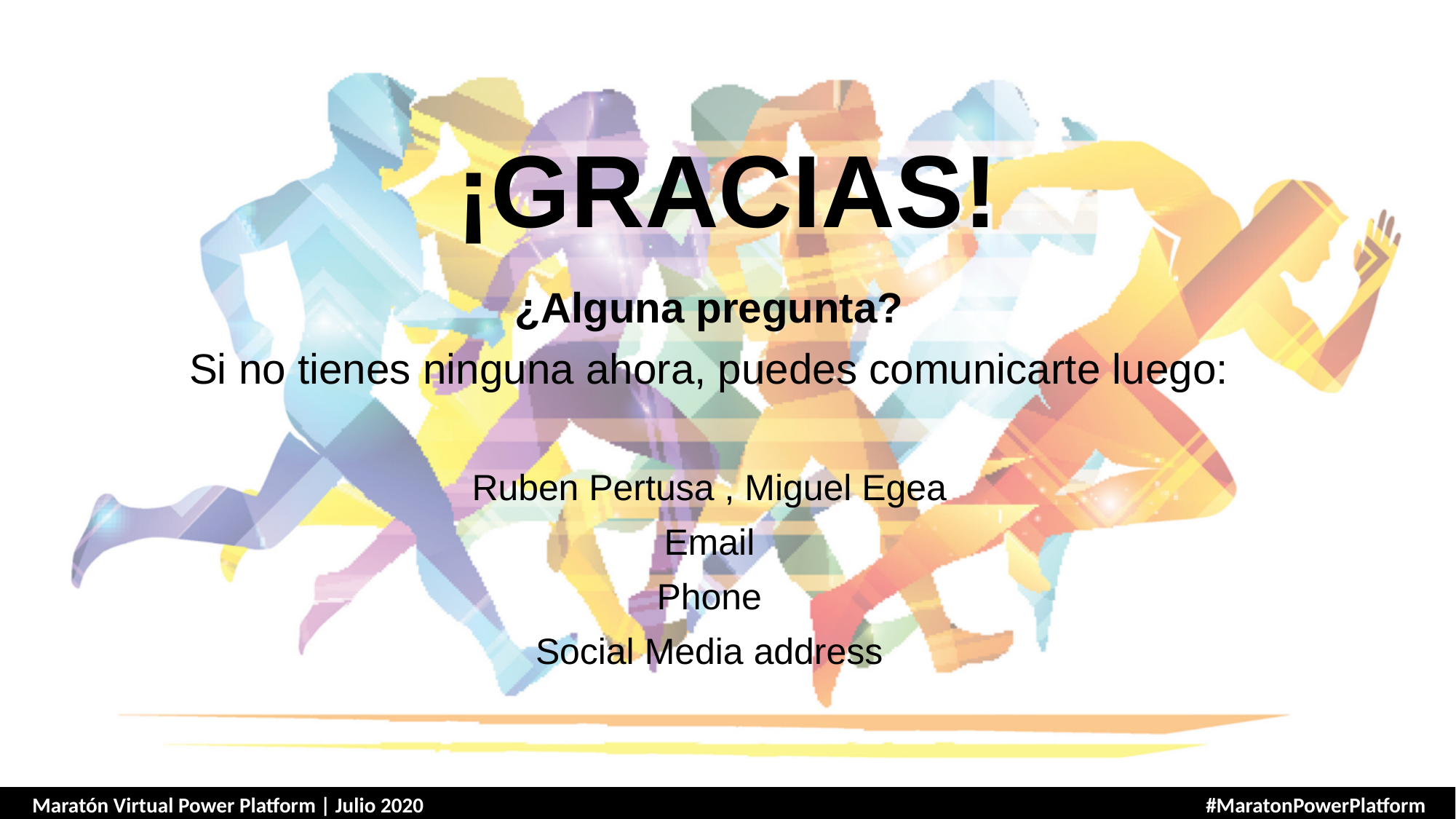

# ¡GRACIAS!
¿Alguna pregunta?
Si no tienes ninguna ahora, puedes comunicarte luego:

Ruben Pertusa , Miguel Egea
Email
Phone
Social Media address